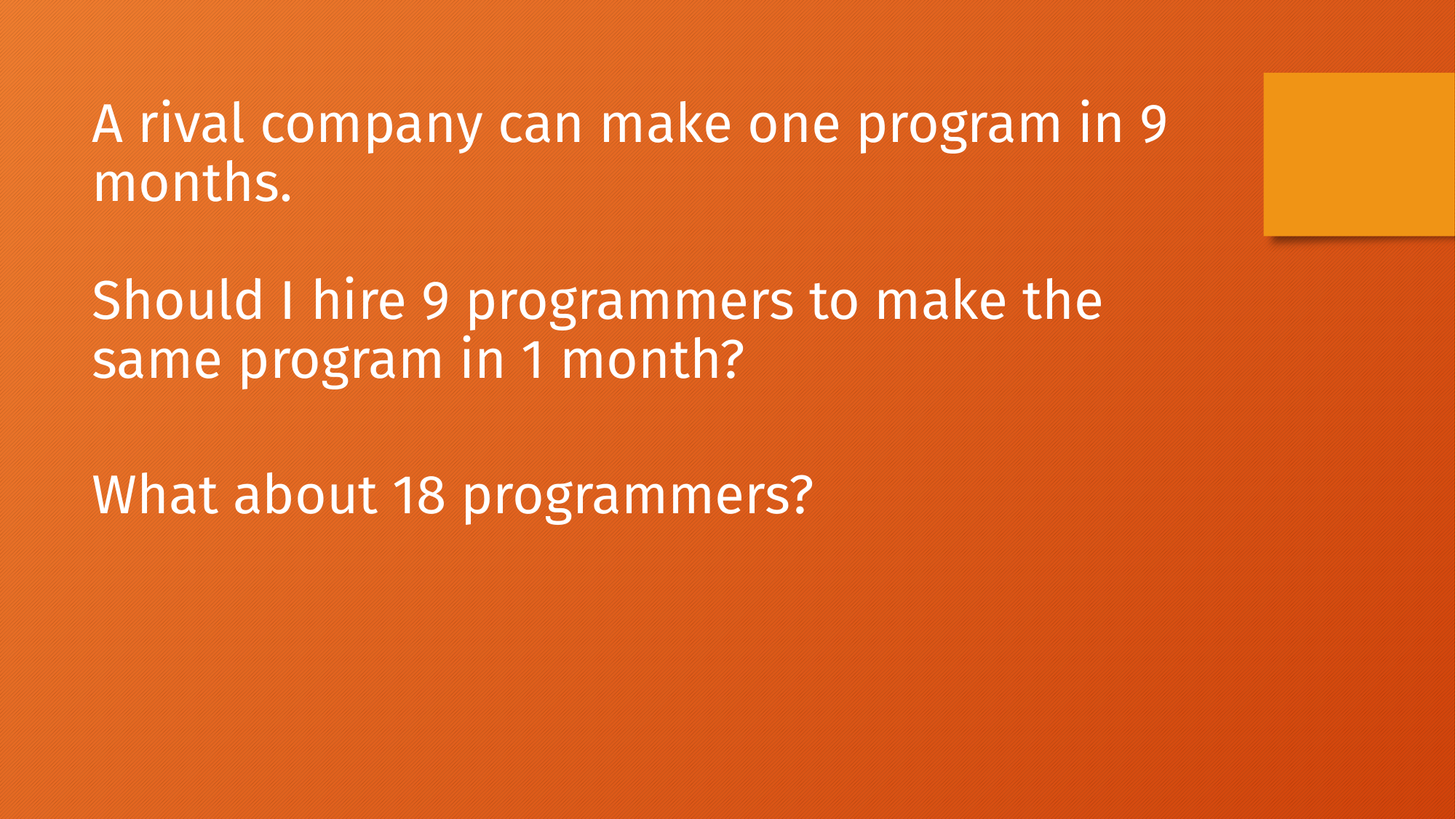

A rival company can make one program in 9 months.

Should I hire 9 programmers to make the same program in 1 month?
What about 18 programmers?